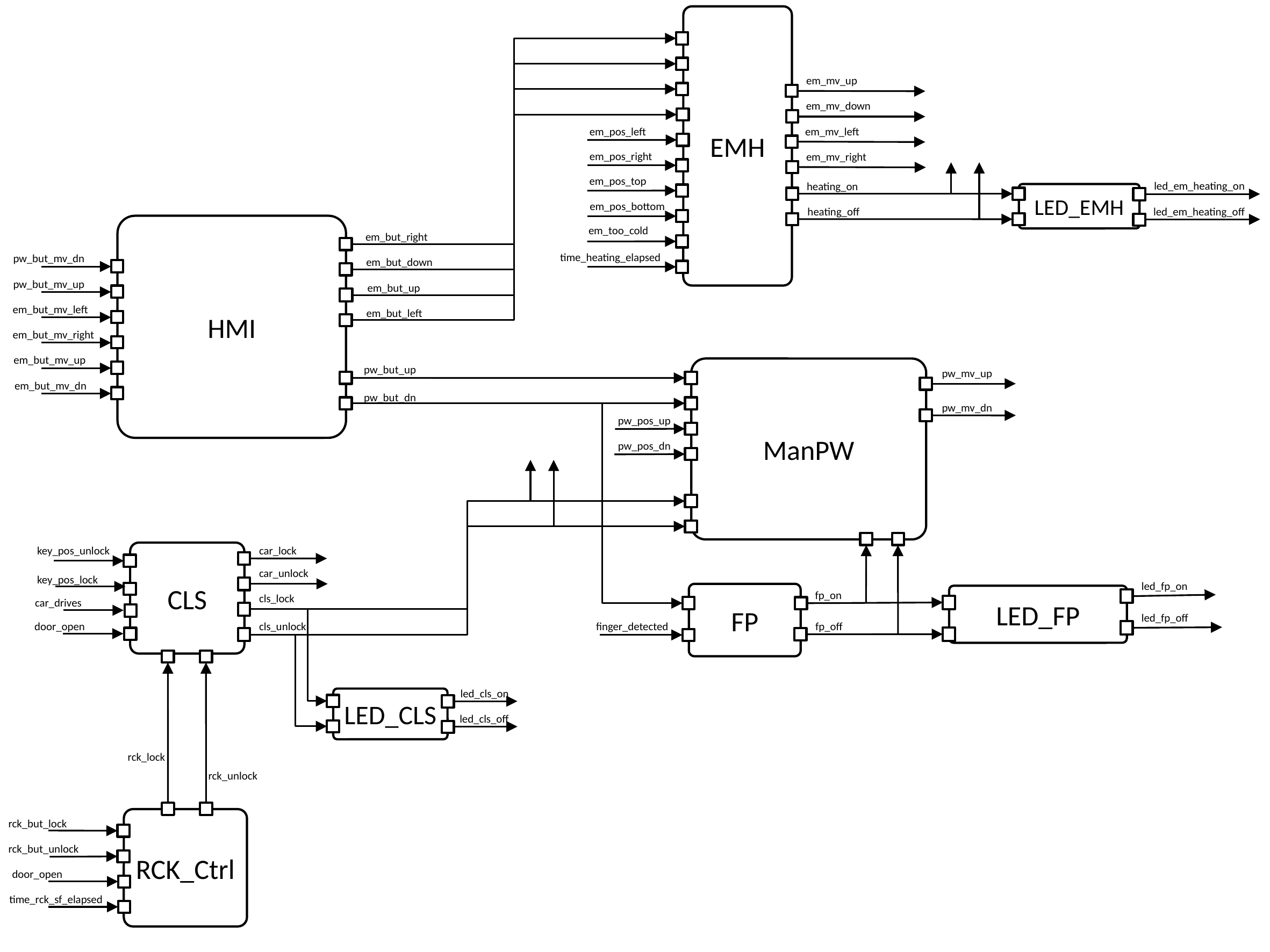

EMH

em_mv_up

em_mv_down

em_mv_left
em_pos_left

em_pos_right
em_mv_right

em_pos_top
led_em_heating_on
heating_on
LED_EMH

em_pos_bottom
led_em_heating_off
heating_off

HMI
em_too_cold
em_but_right

time_heating_elapsed
pw_but_mv_dn
em_but_down

pw_but_mv_up
em_but_up

em_but_mv_left
em_but_left

em_but_mv_right

em_but_mv_up
ManPW
pw_but_up

pw_mv_up

em_but_mv_dn

pw_but_dn

pw_mv_dn

pw_pos_up

pw_pos_dn

key_pos_unlock
car_lock
CLS

car_unlock
key_pos_lock
led_fp_on

FP
fp_on
LED_FP
cls_lock

car_drives

led_fp_off
door_open
cls_unlock
finger_detected
fp_off

led_cls_on
LED_CLS

led_cls_off

rck_lock
rck_unlock

RCK_Ctrl
rck_but_lock

rck_but_unlock

door_open

time_rck_sf_elapsed